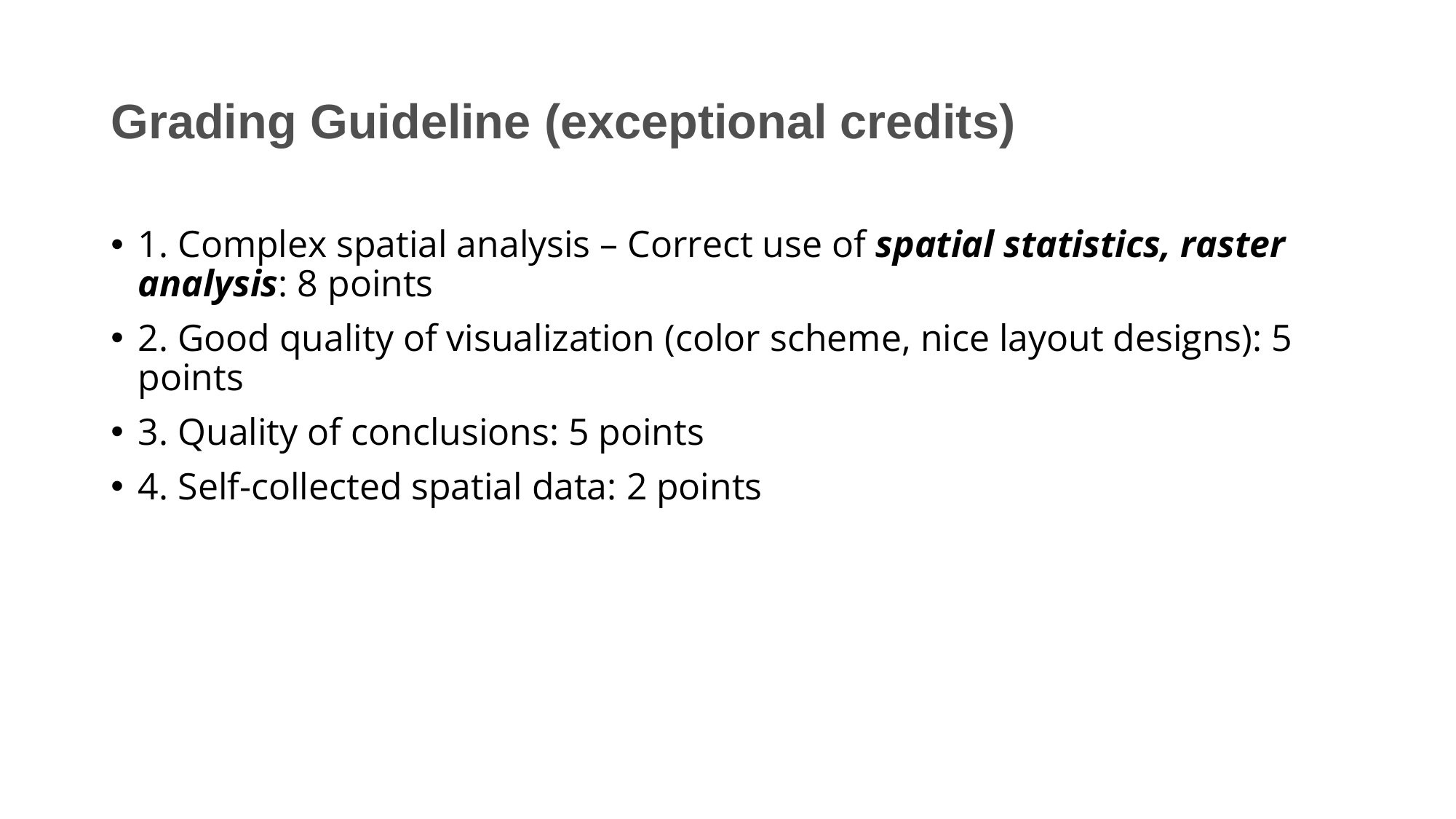

# Grading Guideline (exceptional credits)
1. Complex spatial analysis – Correct use of spatial statistics, raster analysis: 8 points
2. Good quality of visualization (color scheme, nice layout designs): 5 points
3. Quality of conclusions: 5 points
4. Self-collected spatial data: 2 points